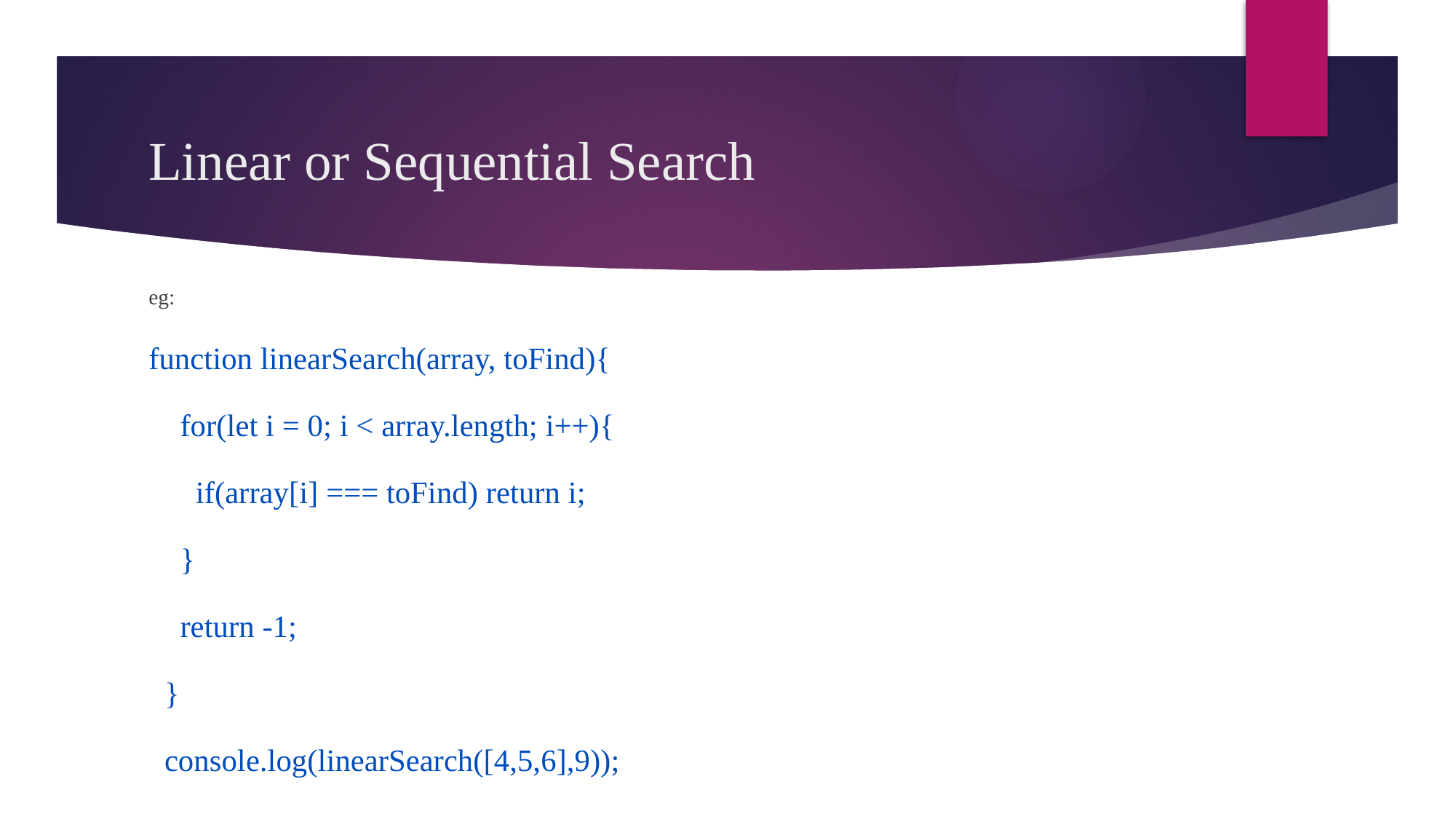

# Linear or Sequential Search
eg:
function linearSearch(array, toFind){
    for(let i = 0; i < array.length; i++){
      if(array[i] === toFind) return i;
    }
    return -1;
  }
  console.log(linearSearch([4,5,6],9));